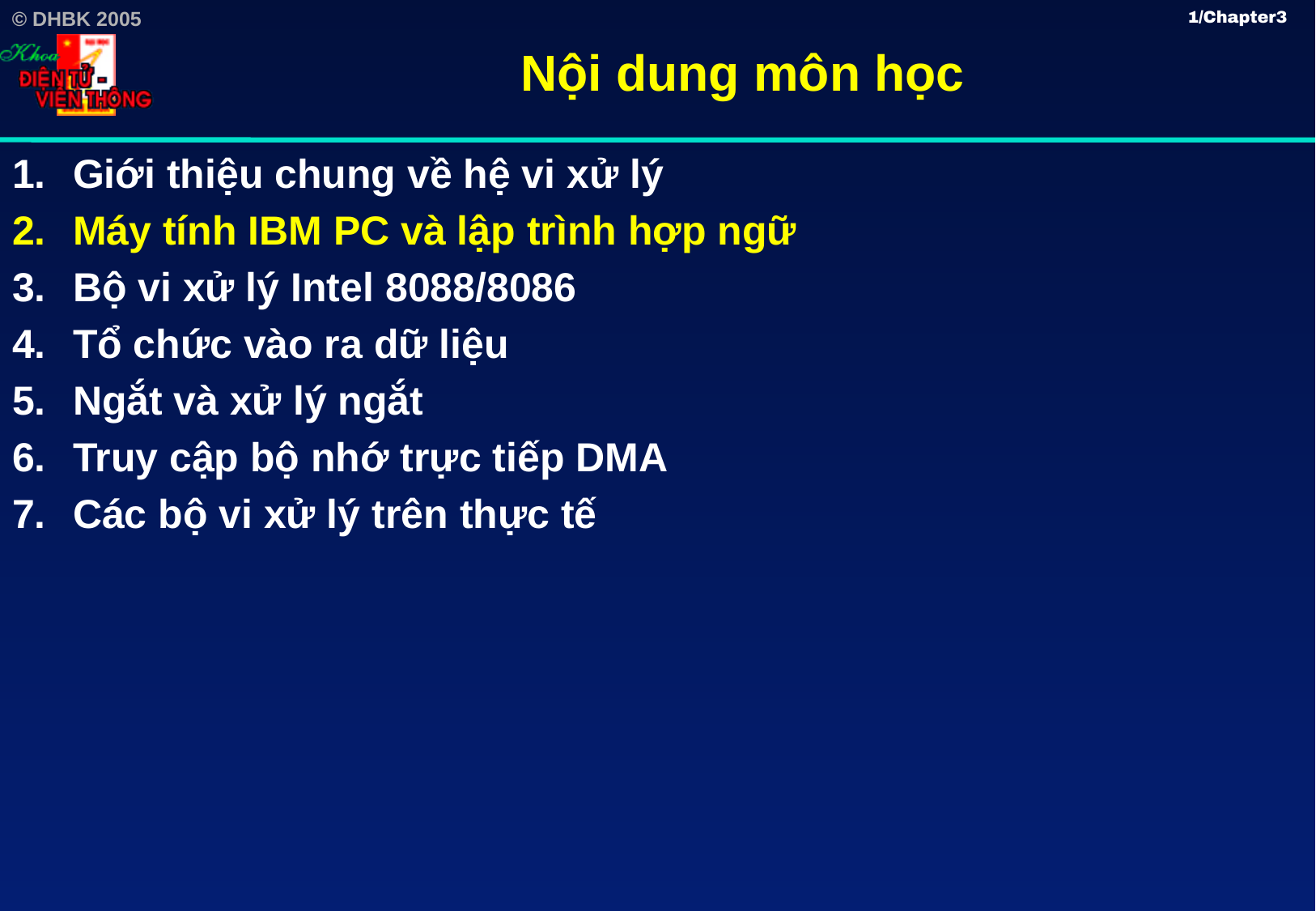

# Nội dung môn học
1/Chapter3
Giới thiệu chung về hệ vi xử lý
Máy tính IBM PC và lập trình hợp ngữ
Bộ vi xử lý Intel 8088/8086
Tổ chức vào ra dữ liệu
Ngắt và xử lý ngắt
Truy cập bộ nhớ trực tiếp DMA
Các bộ vi xử lý trên thực tế